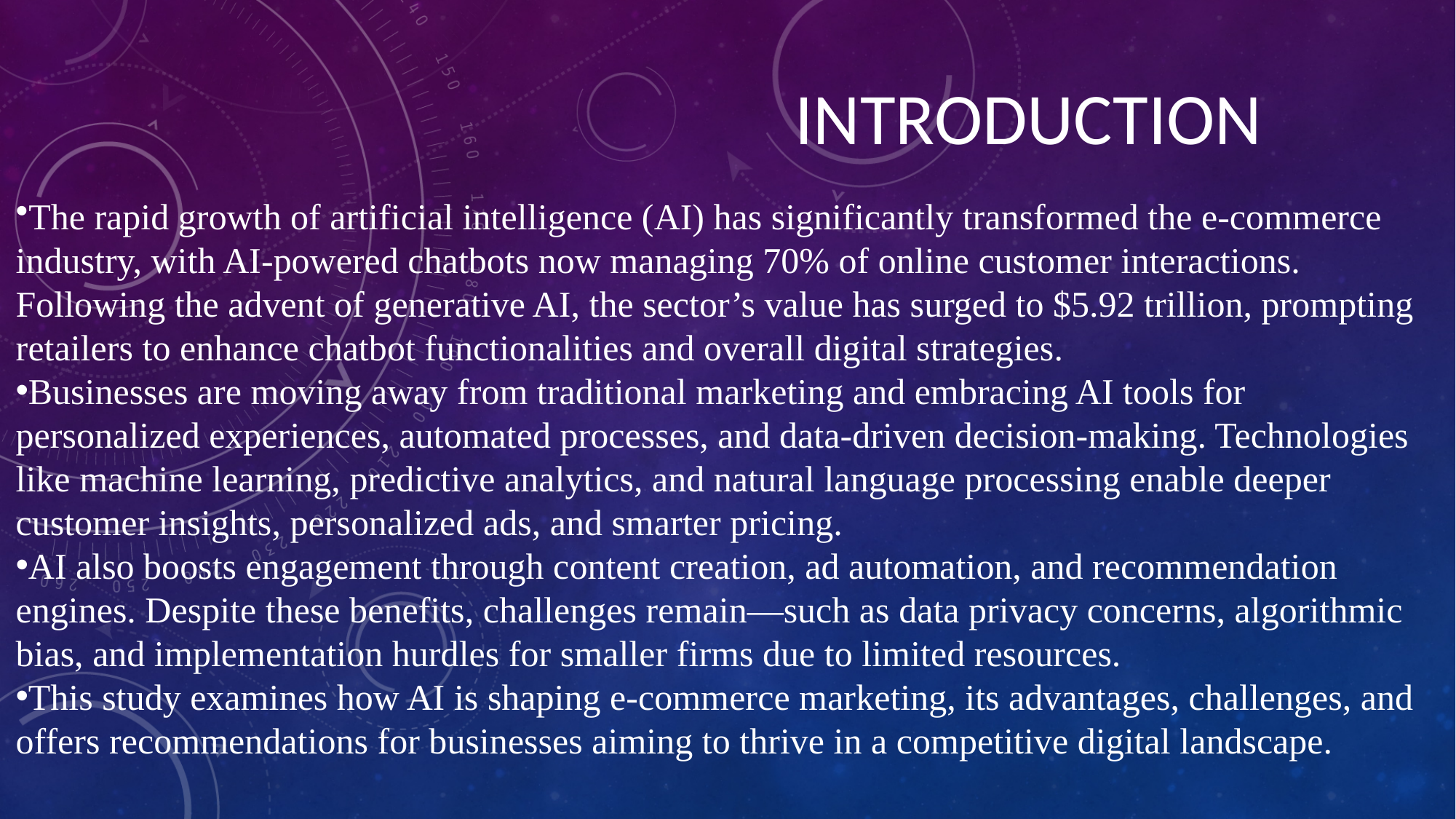

# Introduction
The rapid growth of artificial intelligence (AI) has significantly transformed the e-commerce industry, with AI-powered chatbots now managing 70% of online customer interactions. Following the advent of generative AI, the sector’s value has surged to $5.92 trillion, prompting retailers to enhance chatbot functionalities and overall digital strategies.
Businesses are moving away from traditional marketing and embracing AI tools for personalized experiences, automated processes, and data-driven decision-making. Technologies like machine learning, predictive analytics, and natural language processing enable deeper customer insights, personalized ads, and smarter pricing.
AI also boosts engagement through content creation, ad automation, and recommendation engines. Despite these benefits, challenges remain—such as data privacy concerns, algorithmic bias, and implementation hurdles for smaller firms due to limited resources.
This study examines how AI is shaping e-commerce marketing, its advantages, challenges, and offers recommendations for businesses aiming to thrive in a competitive digital landscape.